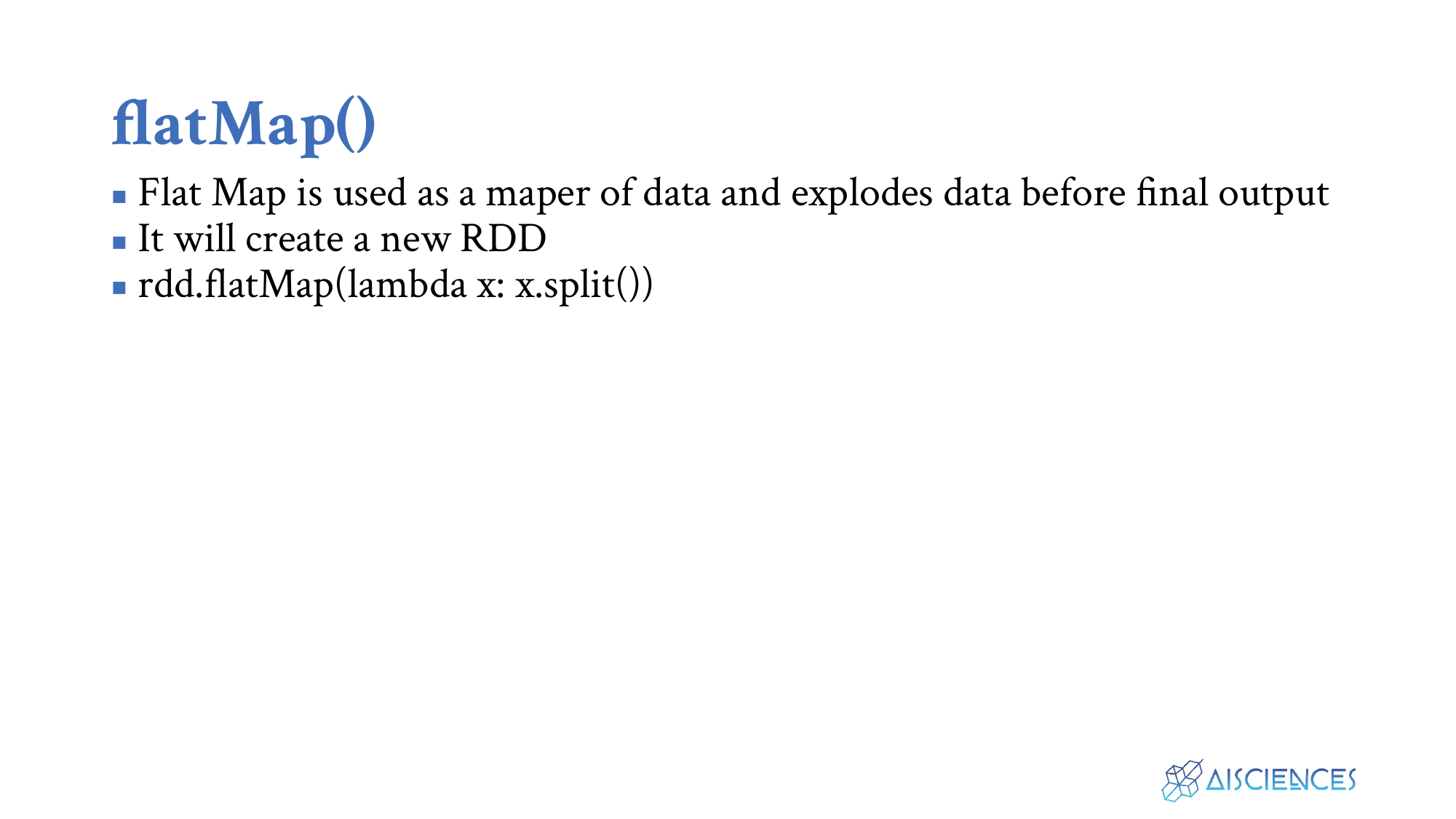

# flatMap()
Flat Map is used as a maper of data and explodes data before final output
It will create a new RDD
rdd.flatMap(lambda x: x.split())